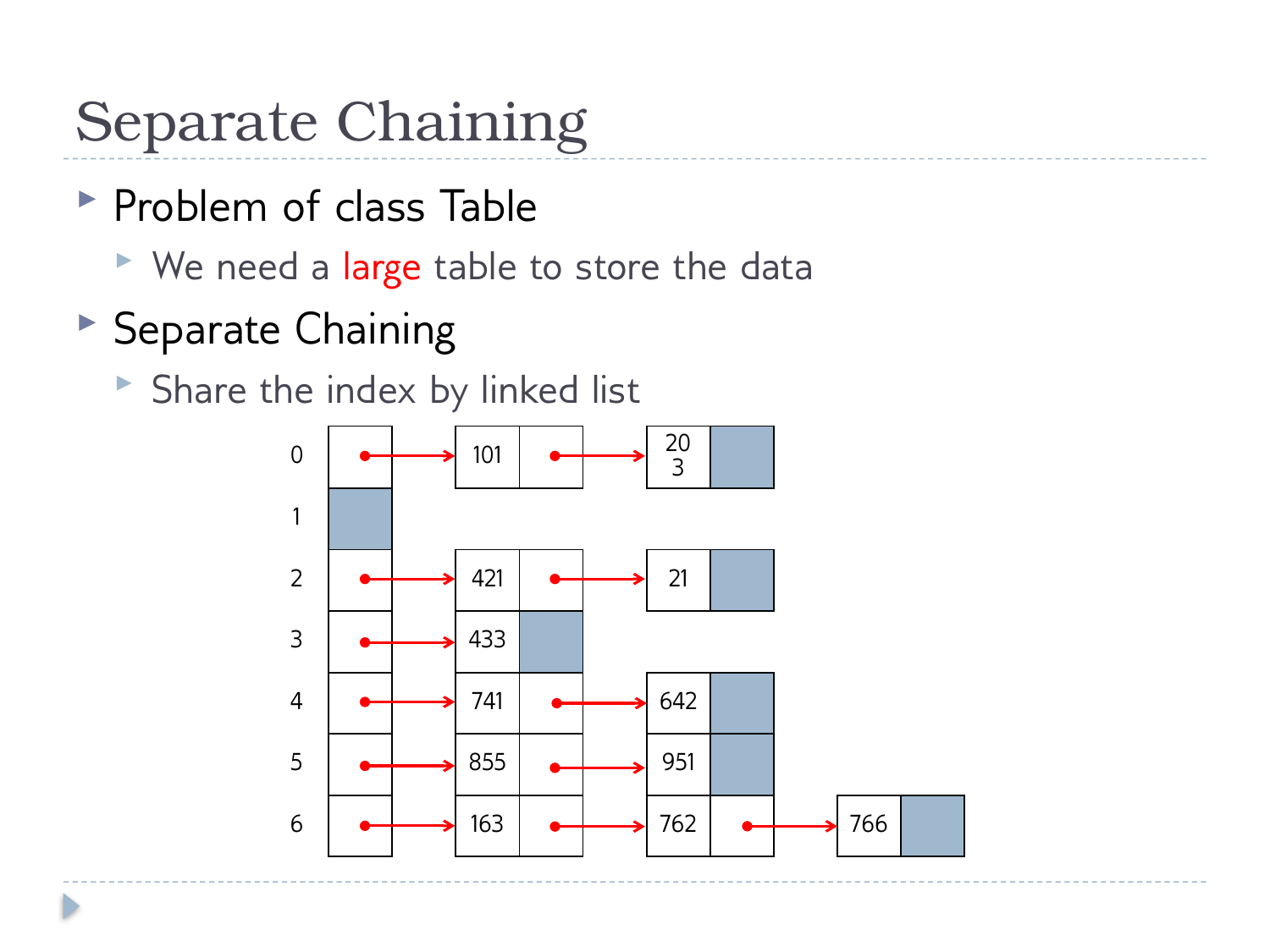

# Separate Chaining
Problem of class Table
We need a large table to store the data
Separate Chaining
Share the index by linked list
| 0 |  |  | 101 |  |  | 203 |  |  |  |  |
| --- | --- | --- | --- | --- | --- | --- | --- | --- | --- | --- |
| 1 |  |  |  |  |  |  |  |  |  |  |
| 2 |  |  | 421 |  |  | 21 |  |  |  |  |
| 3 |  |  | 433 |  |  |  |  |  |  |  |
| 4 |  |  | 741 |  |  | 642 |  |  |  |  |
| 5 |  |  | 855 |  |  | 951 |  |  |  |  |
| 6 |  |  | 163 |  |  | 762 |  |  | 766 |  |